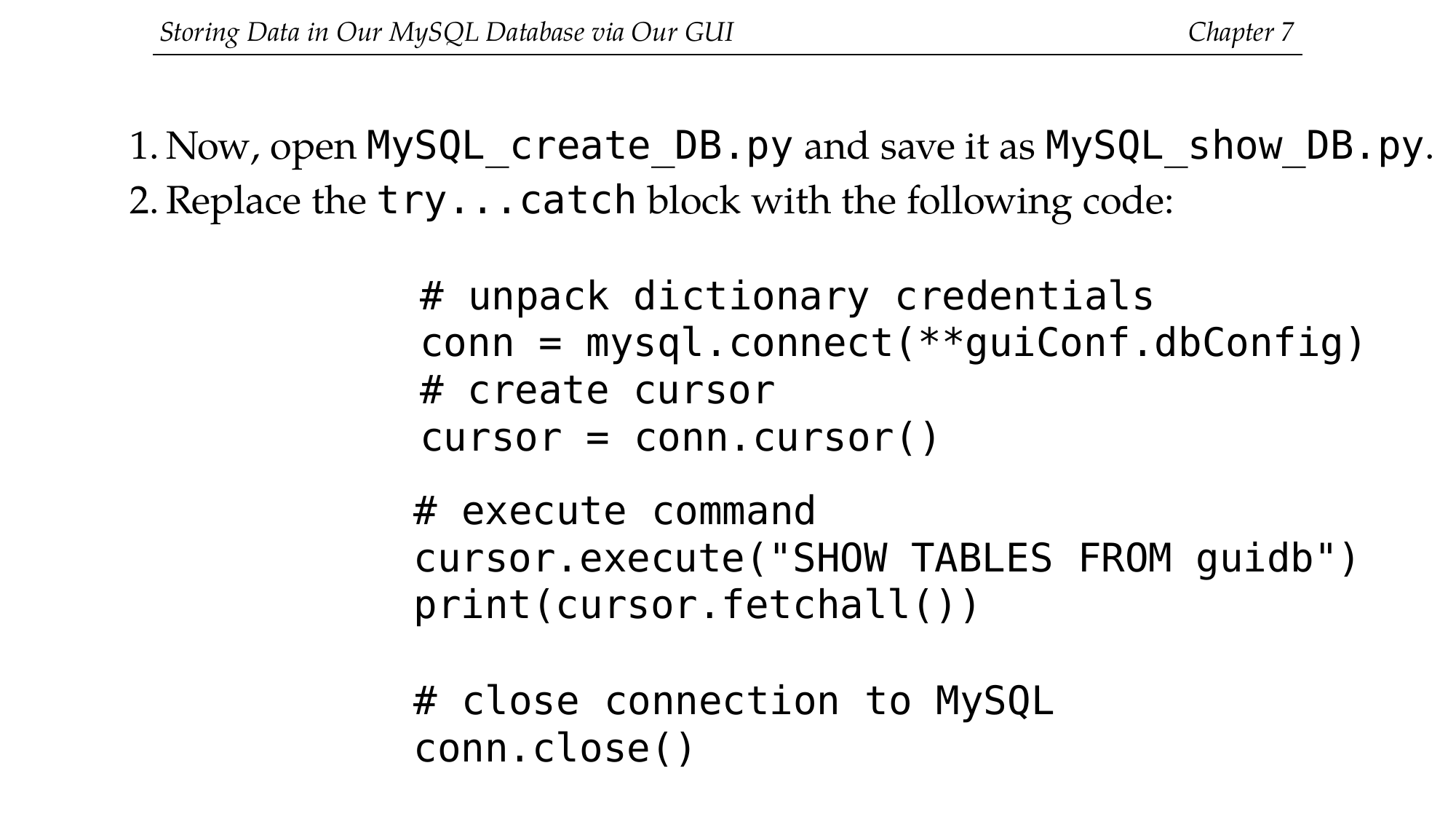

Storing Data in Our MySQL Database via Our GUI
Chapter 7

Now, open MySQL_create_DB.py and save it as MySQL_show_DB.py.
Replace the try...catch block with the following code:

# unpack dictionary credentials
conn = mysql.connect(**guiConf.dbConfig)
# create cursor
cursor = conn.cursor()
# execute command
cursor.execute("SHOW TABLES FROM guidb")  print(cursor.fetchall())

# close connection to MySQL
conn.close()